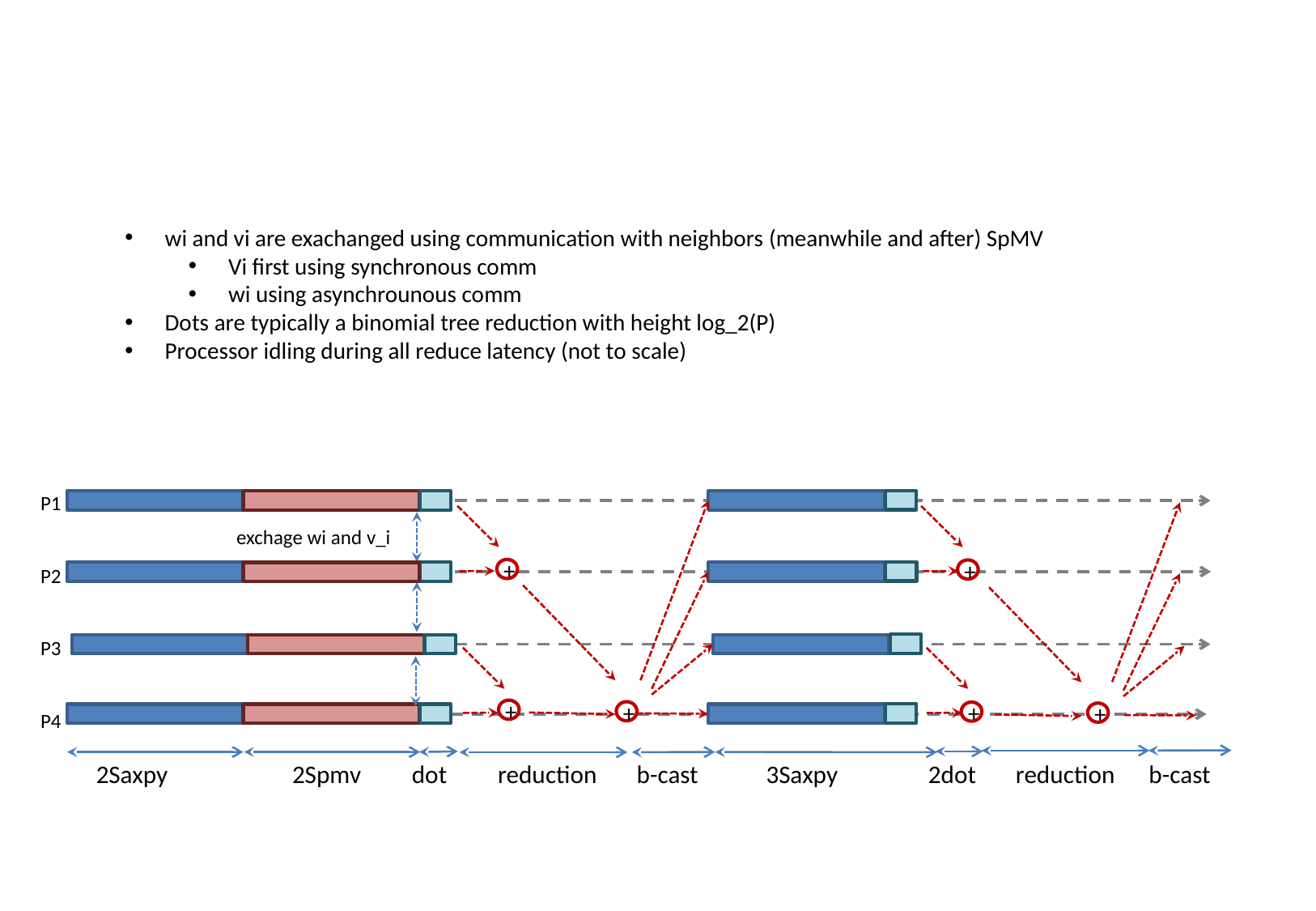

#
wi and vi are exachanged using communication with neighbors (meanwhile and after) SpMV
Vi first using synchronous comm
wi using asynchrounous comm
Dots are typically a binomial tree reduction with height log_2(P)
Processor idling during all reduce latency (not to scale)
P1

P2

P3

P4

exchage wi and v_i
+

+

+

+

+

+

      2Saxpy                      2Spmv         dot         reduction       b-cast            3Saxpy                2dot       reduction      b-cast